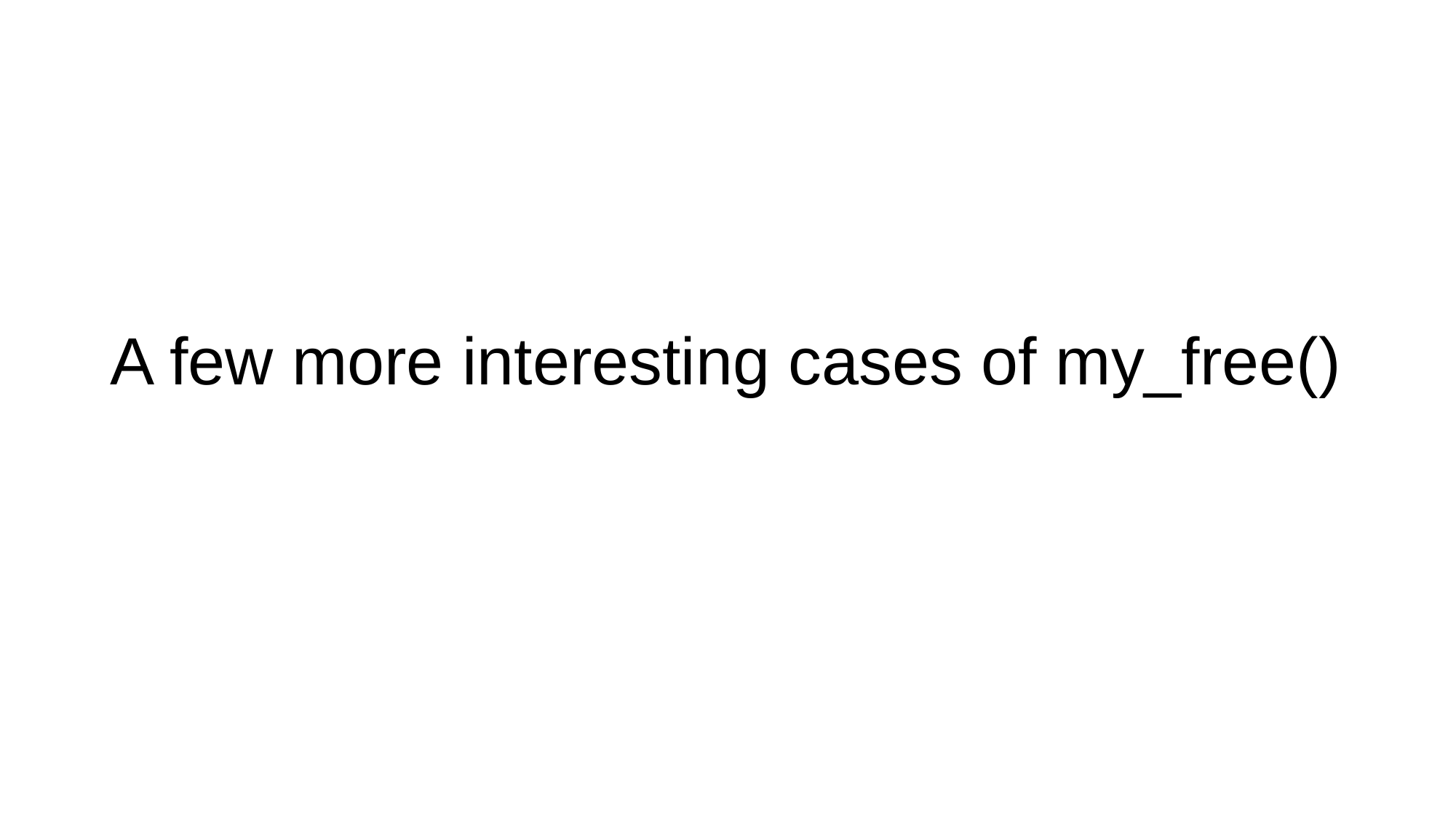

A few more interesting cases of my_free()